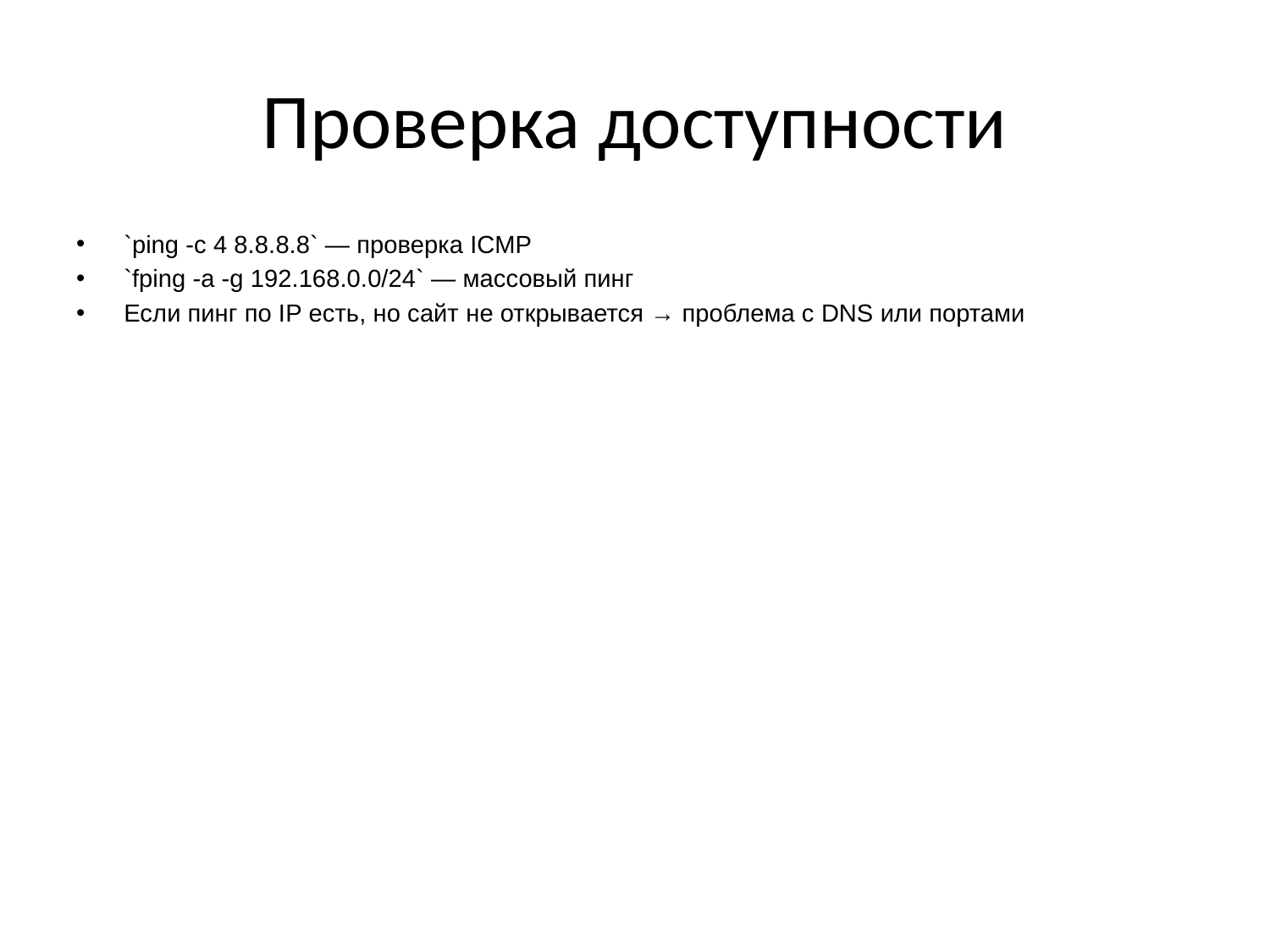

# Проверка доступности
`ping -c 4 8.8.8.8` — проверка ICMP
`fping -a -g 192.168.0.0/24` — массовый пинг
Если пинг по IP есть, но сайт не открывается → проблема с DNS или портами